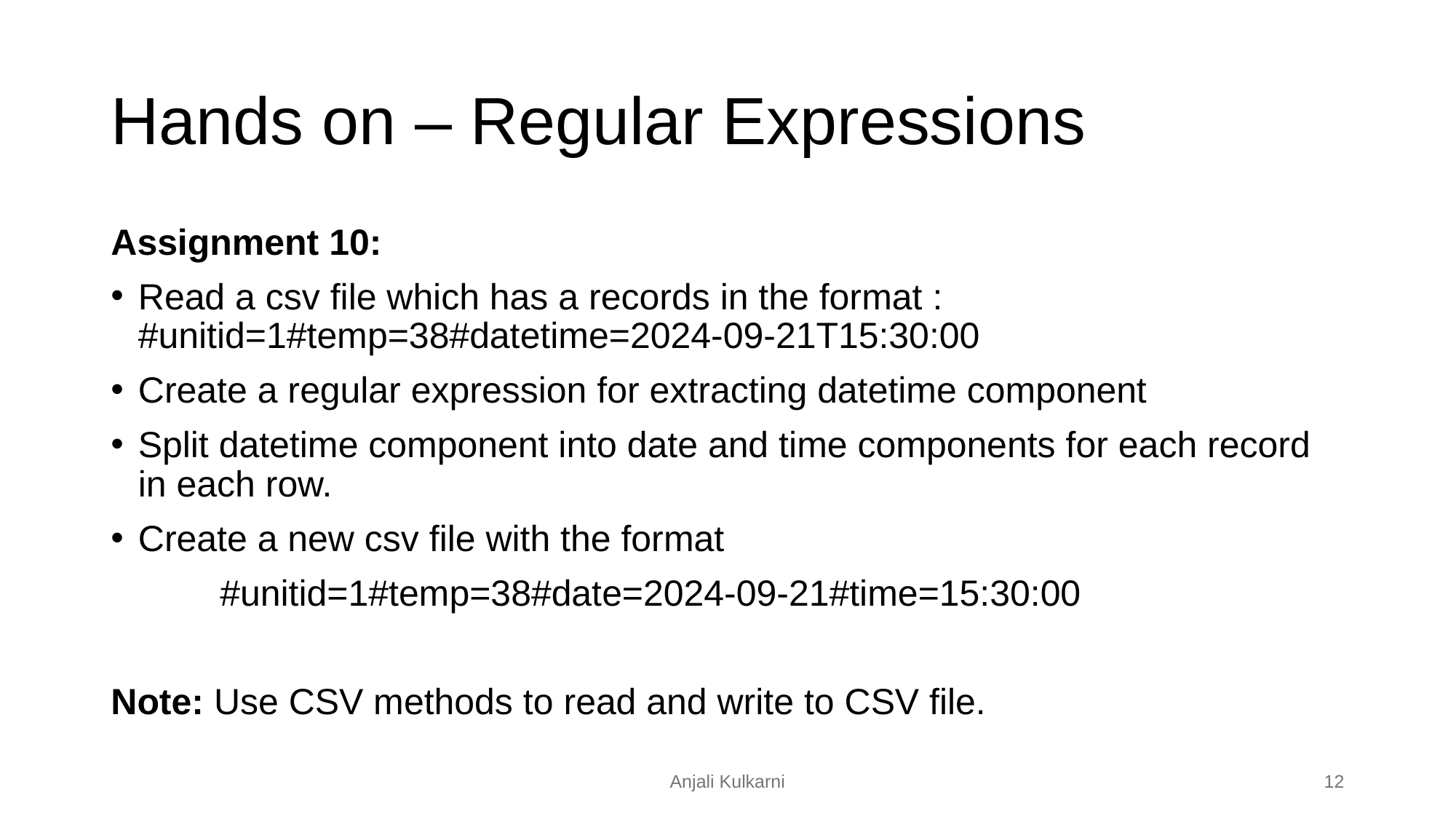

# Hands on – Regular Expressions
Assignment 10:
Read a csv file which has a records in the format : 	#unitid=1#temp=38#datetime=2024-09-21T15:30:00
Create a regular expression for extracting datetime component
Split datetime component into date and time components for each record in each row.
Create a new csv file with the format
	#unitid=1#temp=38#date=2024-09-21#time=15:30:00

Note: Use CSV methods to read and write to CSV file.
Anjali Kulkarni
12